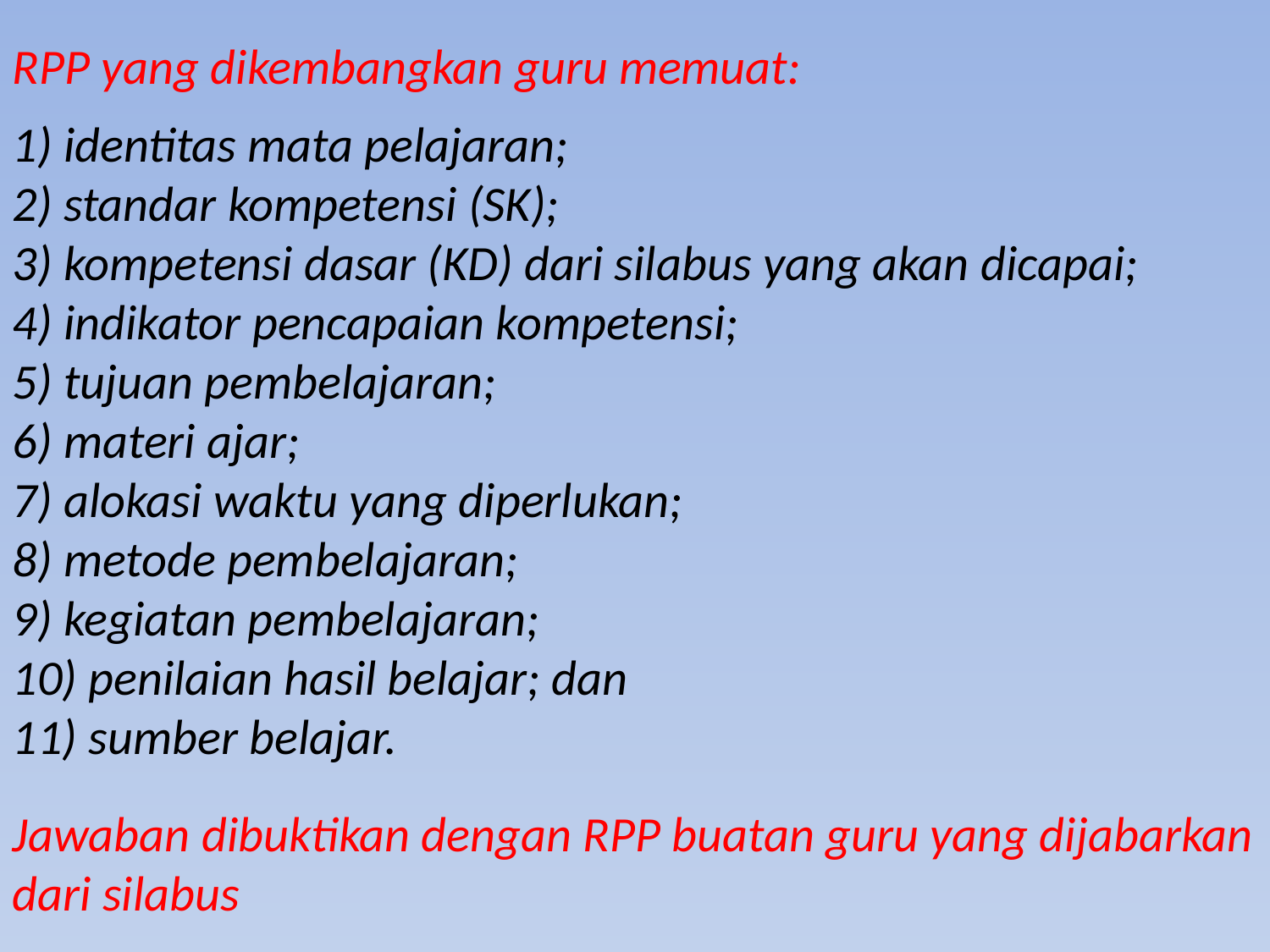

RPP yang dikembangkan guru memuat:

1) identitas mata pelajaran;
2) standar kompetensi (SK);
3) kompetensi dasar (KD) dari silabus yang akan dicapai;
4) indikator pencapaian kompetensi;
5) tujuan pembelajaran;
6) materi ajar;
7) alokasi waktu yang diperlukan;
8) metode pembelajaran;
9) kegiatan pembelajaran;
10) penilaian hasil belajar; dan
11) sumber belajar.

Jawaban dibuktikan dengan RPP buatan guru yang dijabarkan dari silabus